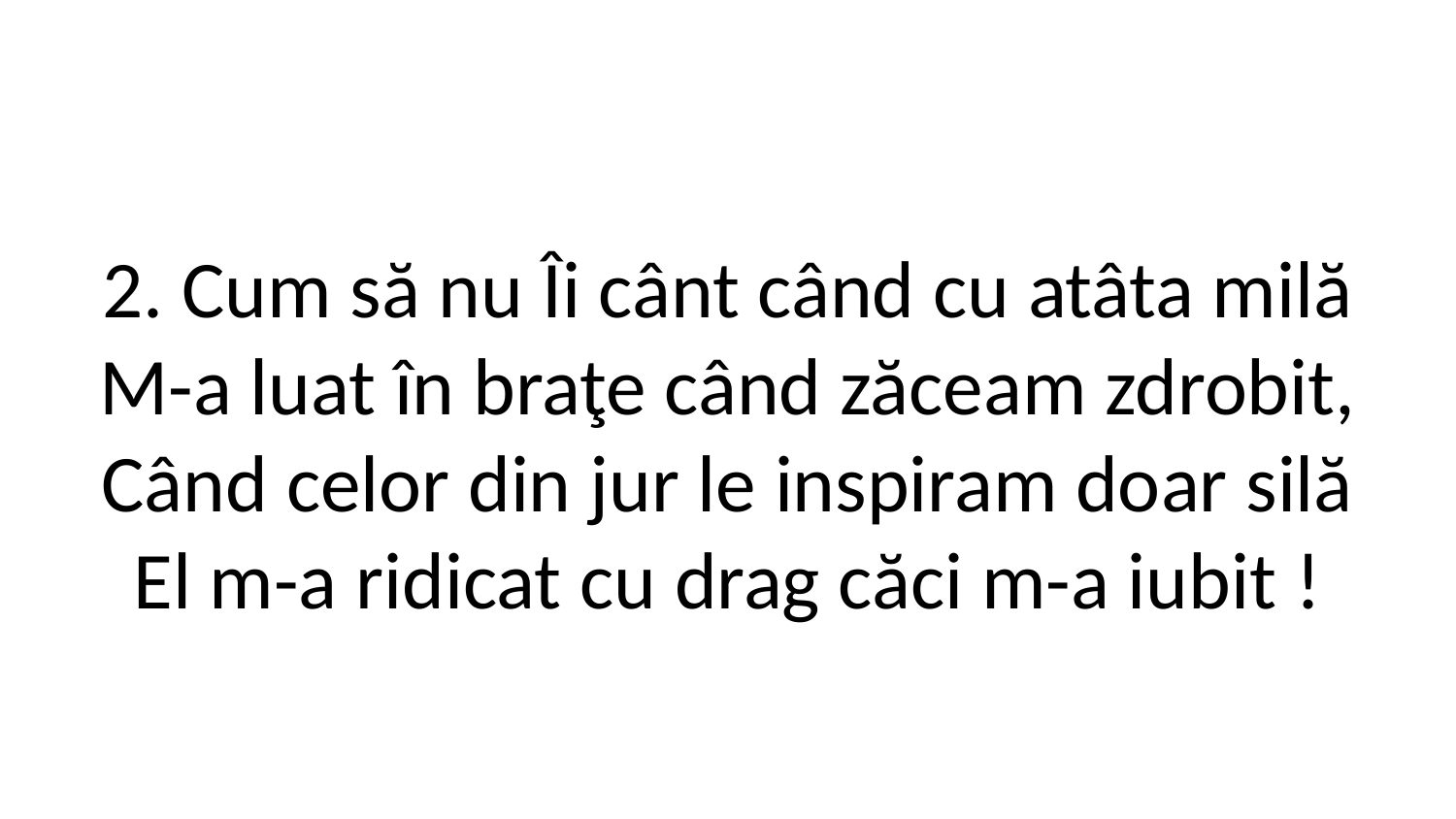

2. Cum să nu Îi cânt când cu atâta milă
M-a luat în braţe când zăceam zdrobit,
Când celor din jur le inspiram doar silă
El m-a ridicat cu drag căci m-a iubit !